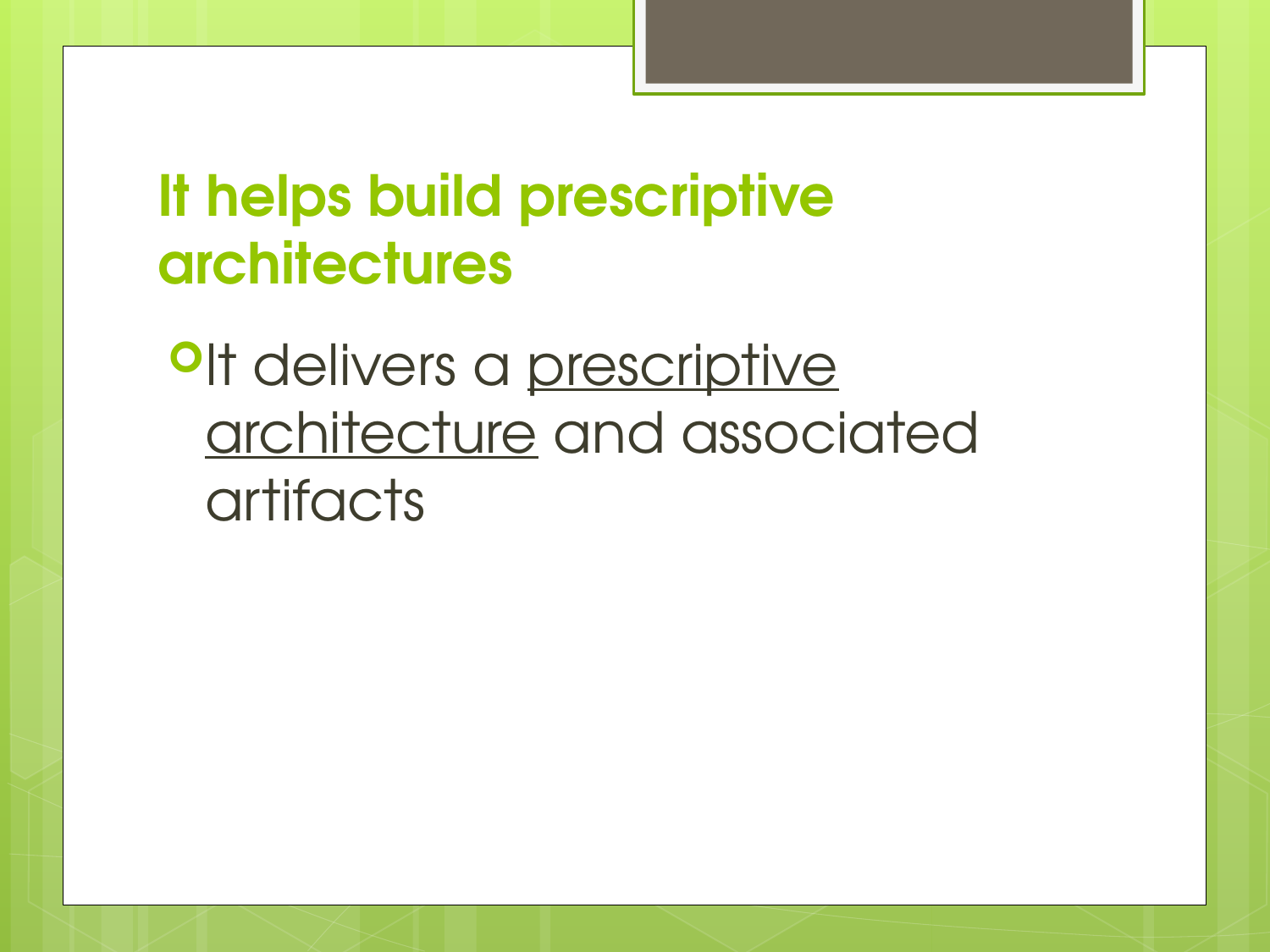

# It helps build prescriptive architectures
It delivers a prescriptive architecture and associated artifacts